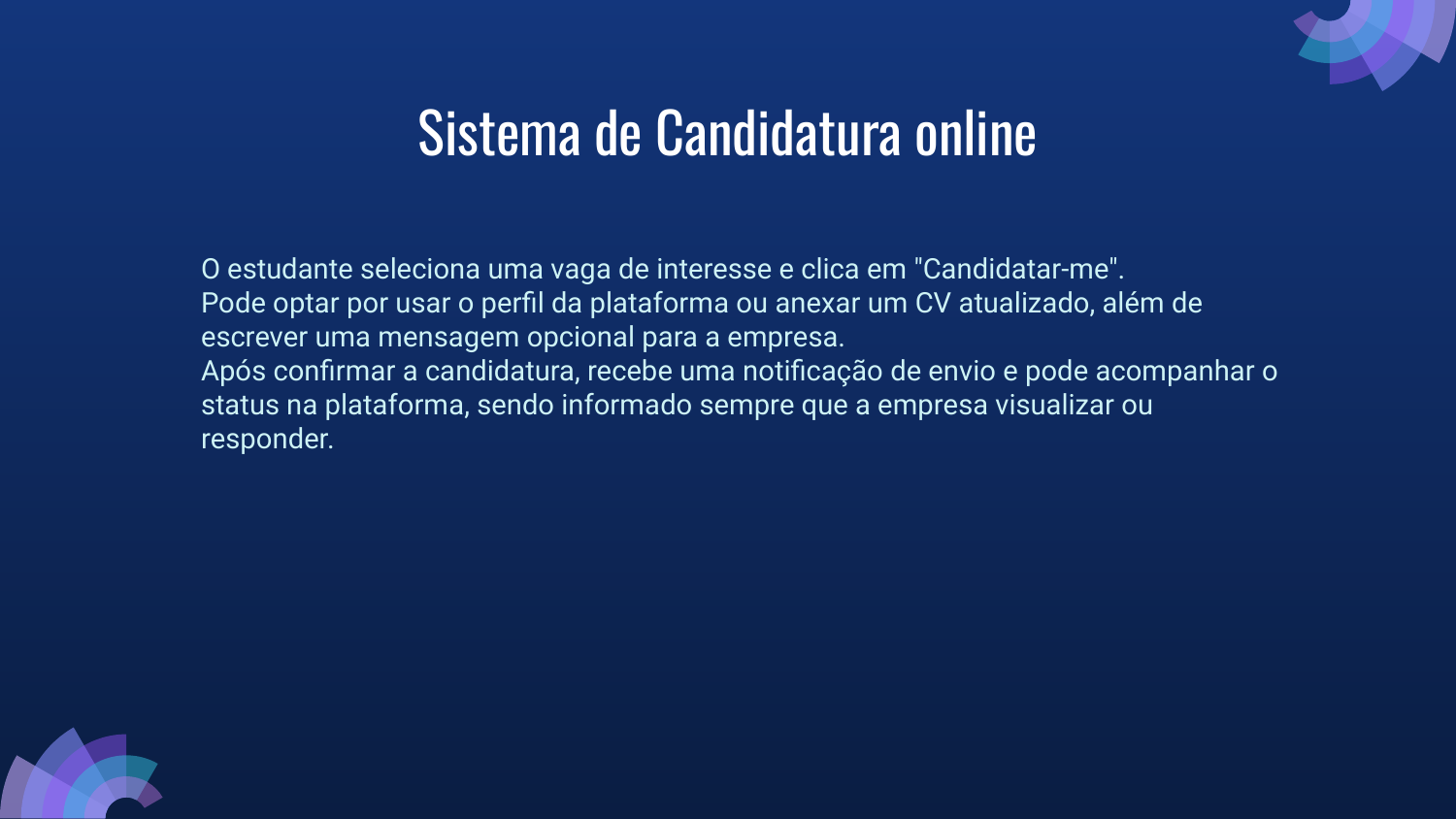

# Sistema de Candidatura online
O estudante seleciona uma vaga de interesse e clica em "Candidatar-me".
Pode optar por usar o perfil da plataforma ou anexar um CV atualizado, além de escrever uma mensagem opcional para a empresa.
Após confirmar a candidatura, recebe uma notificação de envio e pode acompanhar o status na plataforma, sendo informado sempre que a empresa visualizar ou responder.